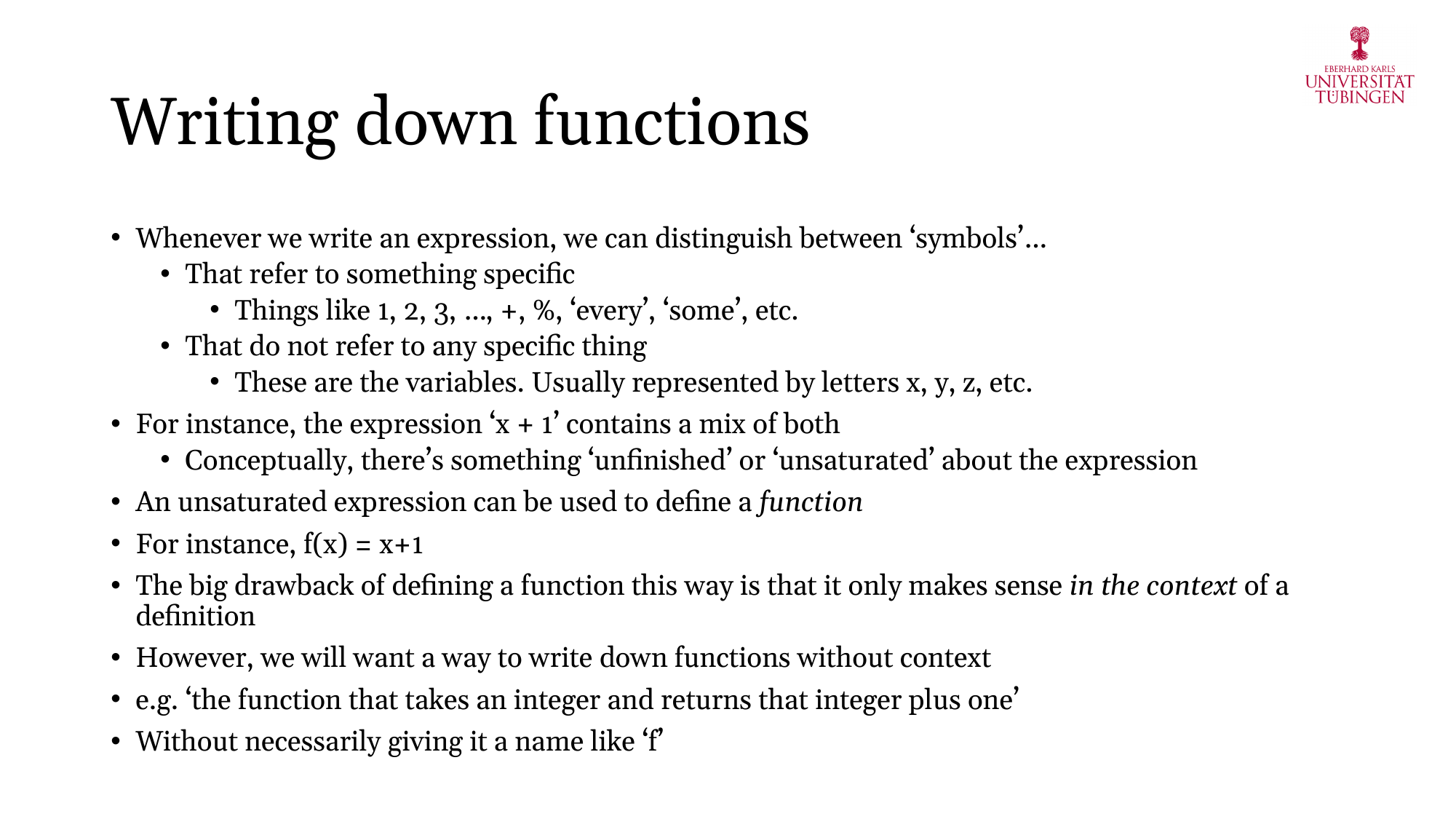

# Writing down functions
Whenever we write an expression, we can distinguish between ‘symbols’…
That refer to something specific
Things like 1, 2, 3, …, +, %, ‘every’, ‘some’, etc.
That do not refer to any specific thing
These are the variables. Usually represented by letters x, y, z, etc.
For instance, the expression ‘x + 1’ contains a mix of both
Conceptually, there’s something ‘unfinished’ or ‘unsaturated’ about the expression
An unsaturated expression can be used to define a function
For instance, f(x) = x+1
The big drawback of defining a function this way is that it only makes sense in the context of a definition
However, we will want a way to write down functions without context
e.g. ‘the function that takes an integer and returns that integer plus one’
Without necessarily giving it a name like ‘f’